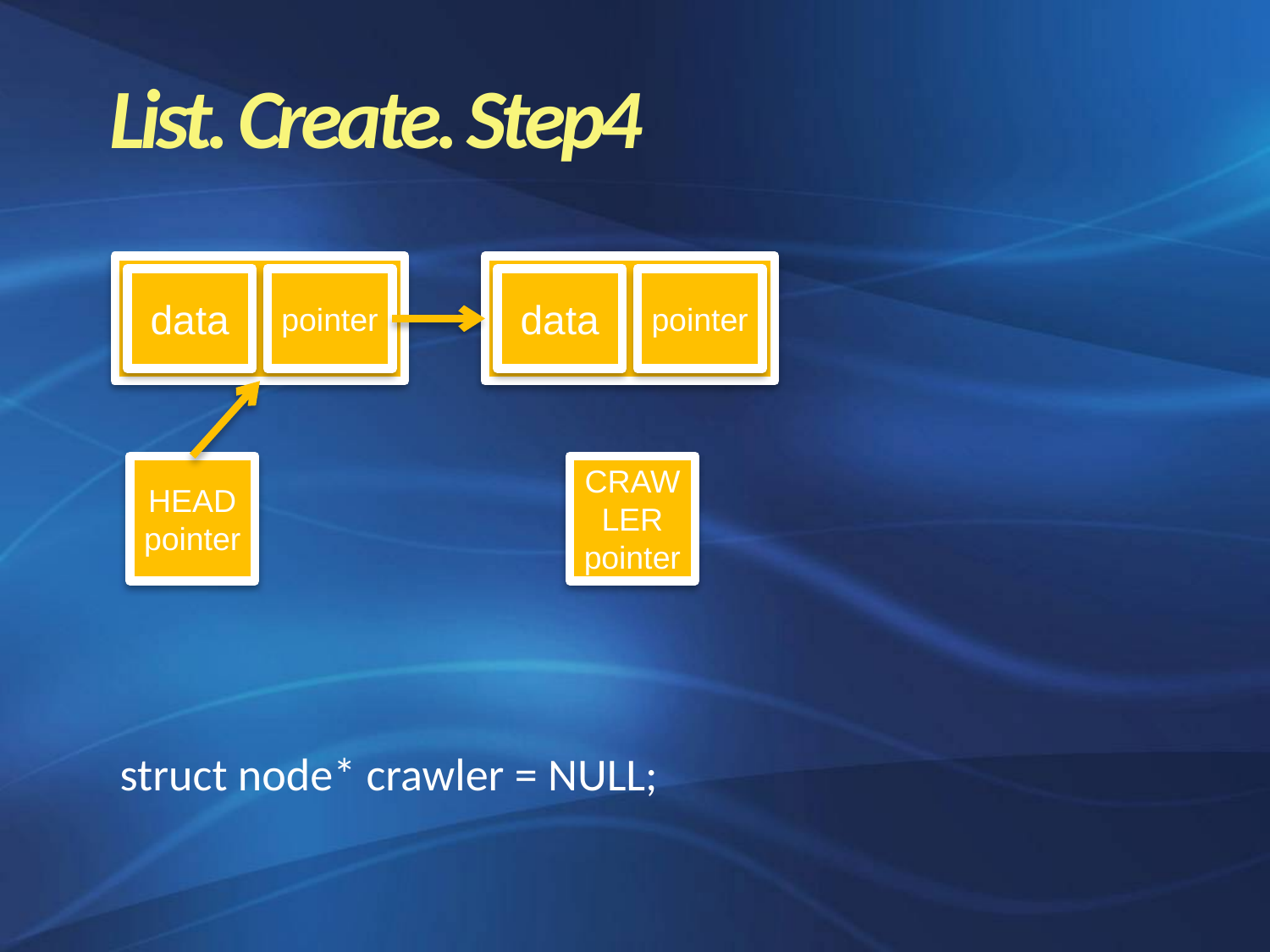

List. Create. Step4

data
pointer

data
pointer
CRAWLER pointer
HEAD pointer
struct node* crawler = NULL;